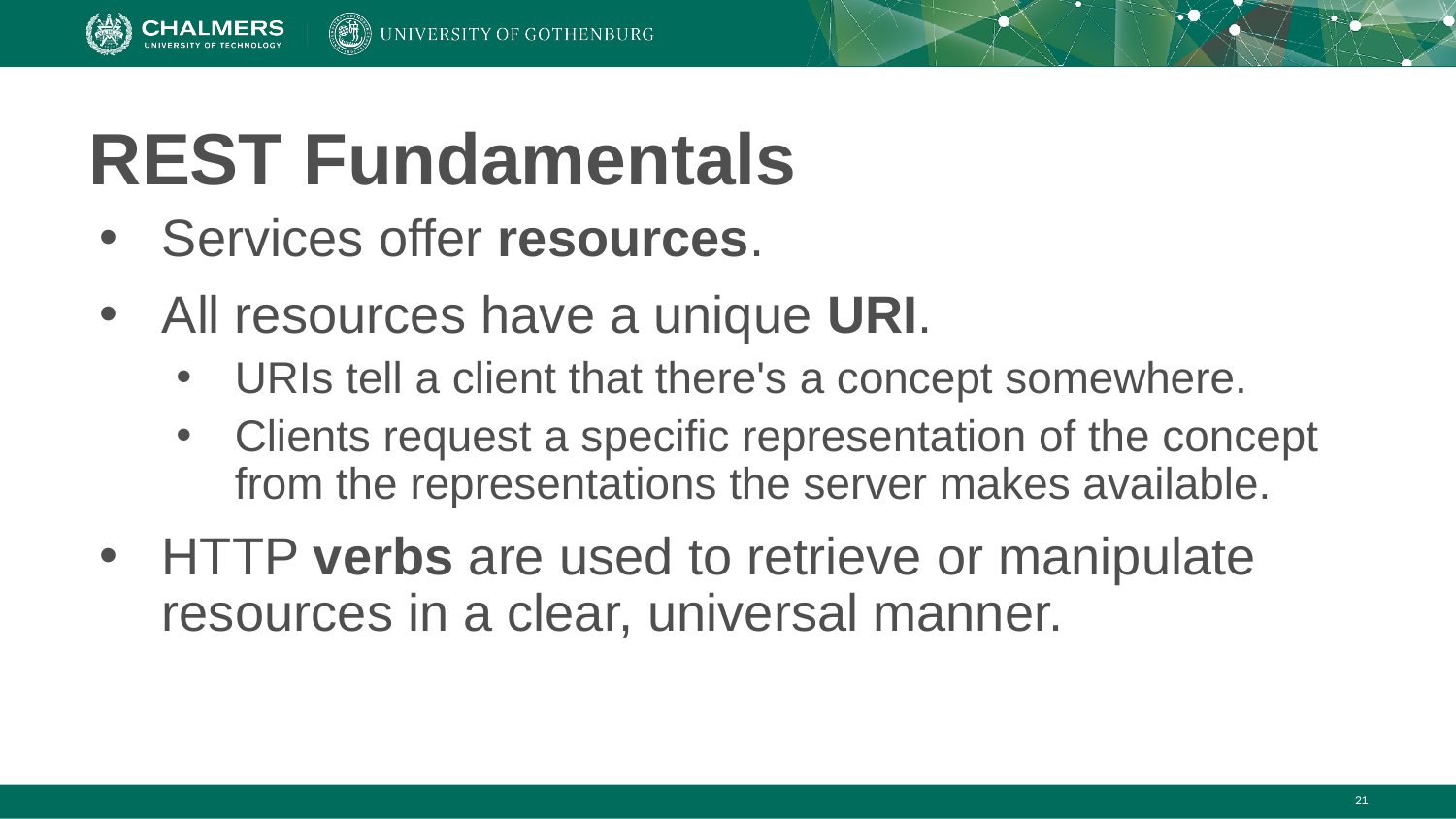

# REST Fundamentals
Services offer resources.
All resources have a unique URI.
URIs tell a client that there's a concept somewhere.
Clients request a specific representation of the concept from the representations the server makes available.
HTTP verbs are used to retrieve or manipulate resources in a clear, universal manner.
21